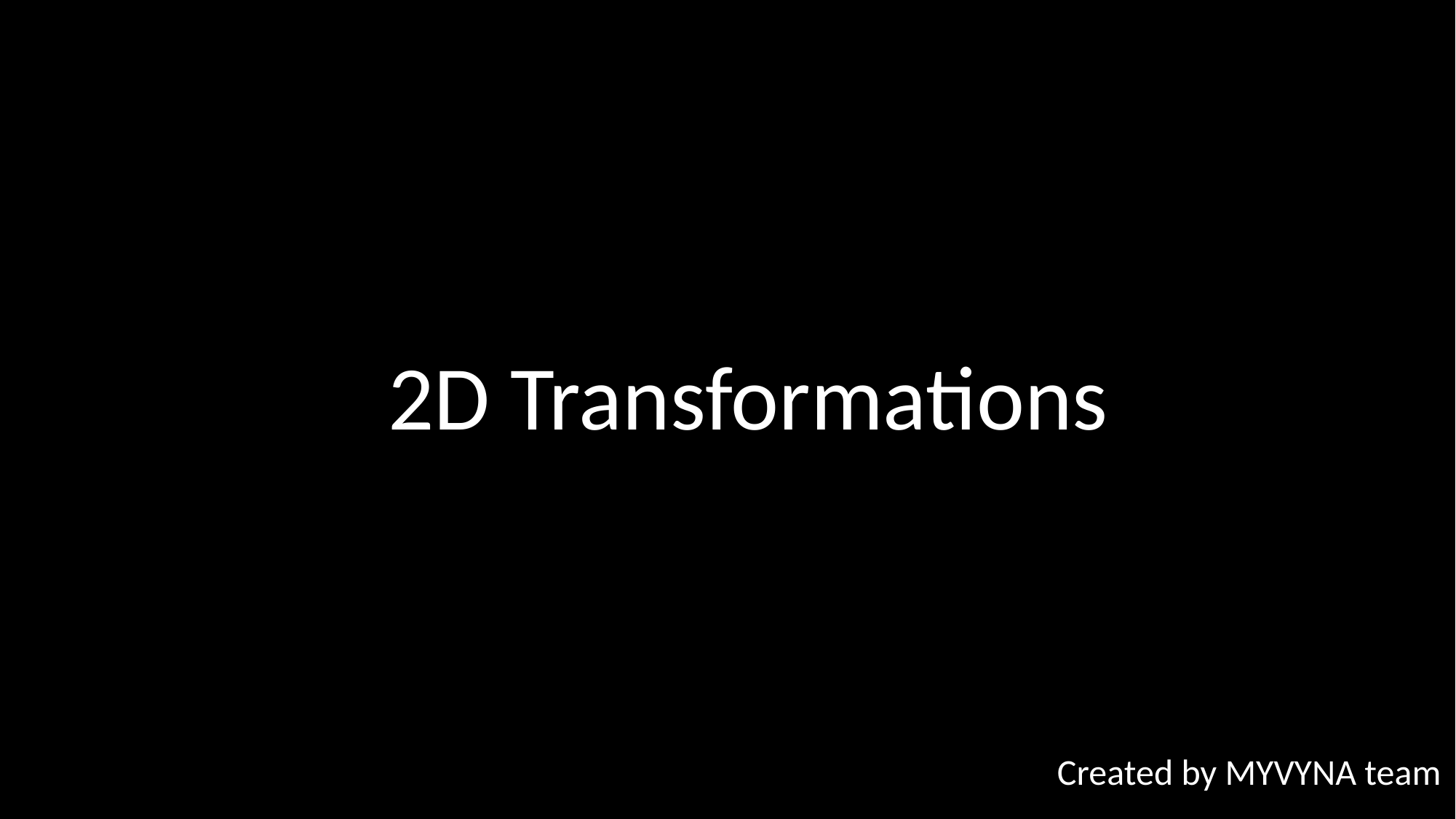

# 2D Transformations
Created by MYVYNA team